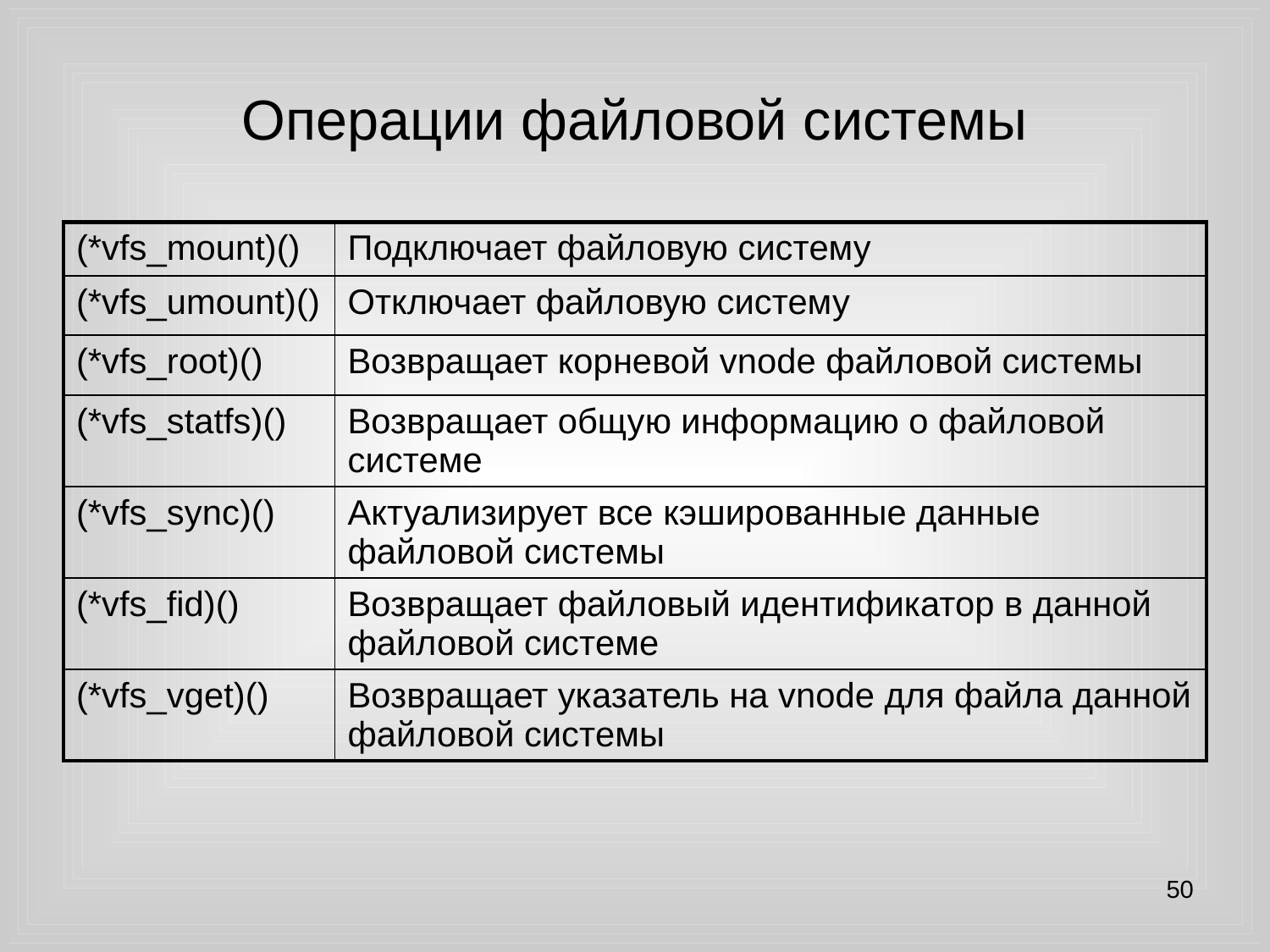

# Операции файловой системы
| (\*vfs\_mount)() | Подключает файловую систему |
| --- | --- |
| (\*vfs\_umount)() | Отключает файловую систему |
| (\*vfs\_root)() | Возвращает корневой vnode файловой системы |
| (\*vfs\_statfs)() | Возвращает общую информацию о файловой системе |
| (\*vfs\_sync)() | Актуализирует все кэшированные данные файловой системы |
| (\*vfs\_fid)() | Возвращает файловый идентификатор в данной файловой системе |
| (\*vfs\_vget)() | Возвращает указатель на vnode для файла данной файловой системы |
50